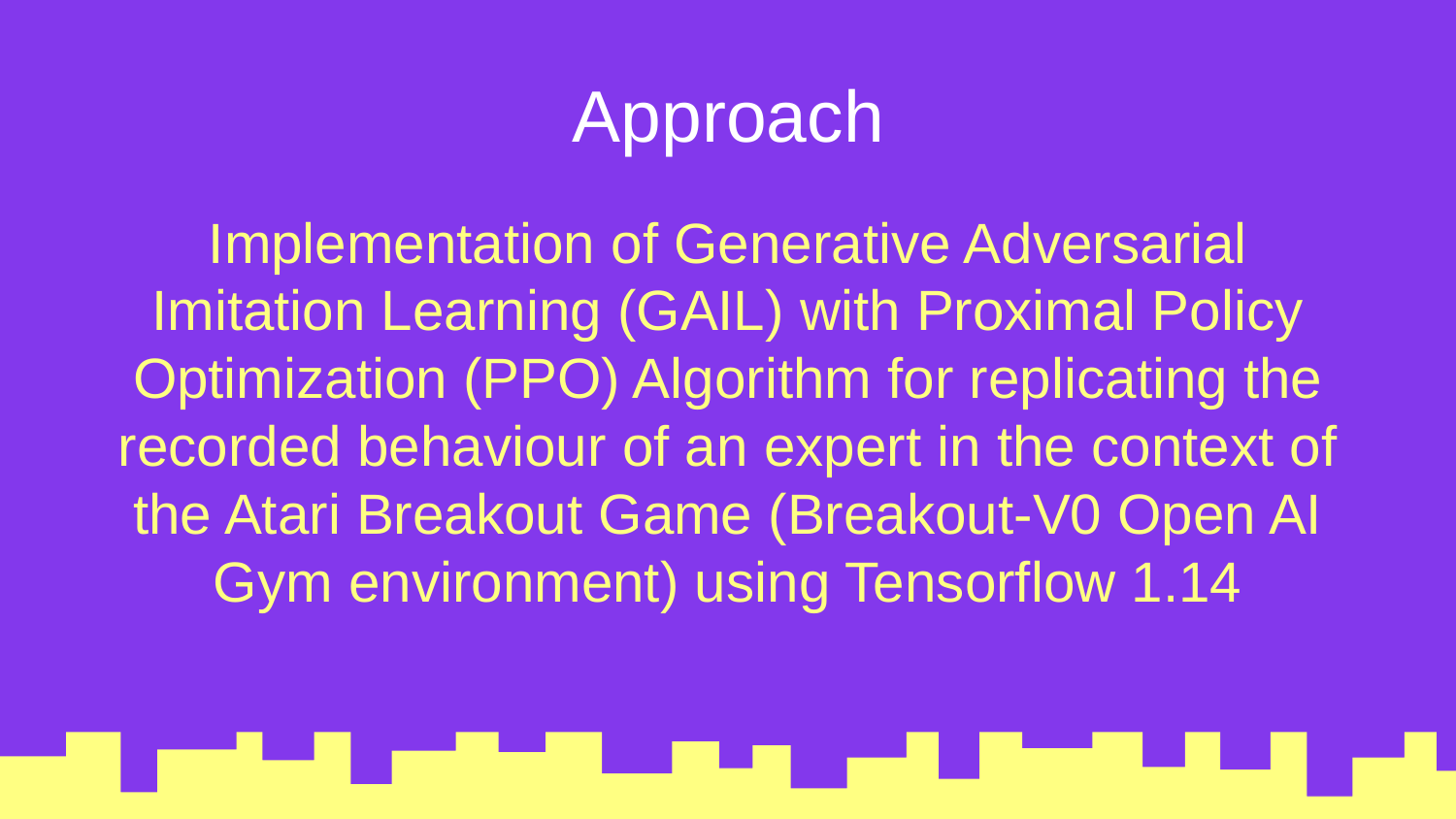

# Approach
Implementation of Generative Adversarial Imitation Learning (GAIL) with Proximal Policy Optimization (PPO) Algorithm for replicating the recorded behaviour of an expert in the context of the Atari Breakout Game (Breakout-V0 Open AI Gym environment) using Tensorflow 1.14